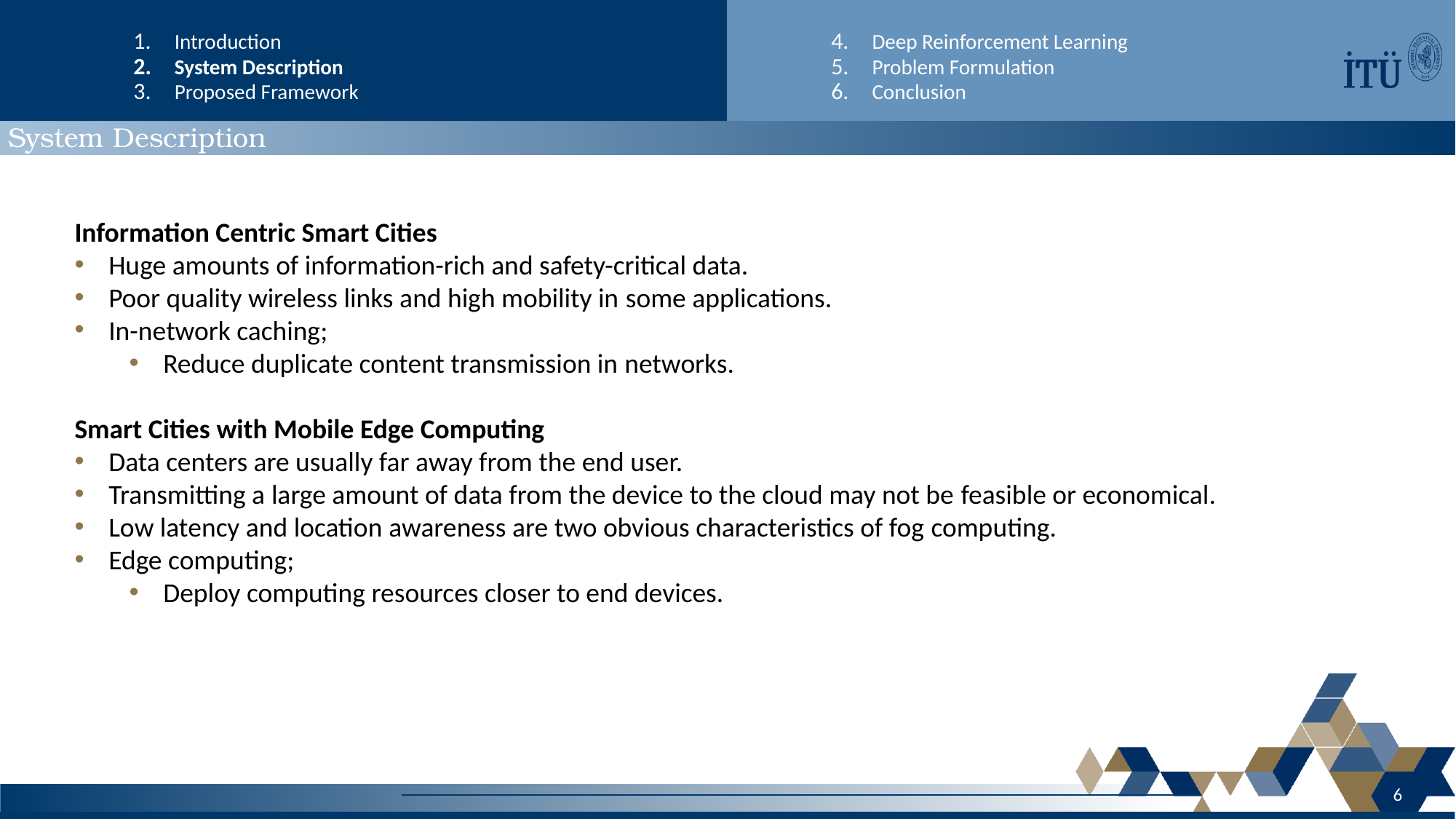

Introduction
System Description
Proposed Framework

Deep Reinforcement Learning
Problem Formulation
Conclusion

System Description

Information Centric Smart Cities
Huge amounts of information-rich and safety-critical data.
Poor quality wireless links and high mobility in some applications.
In-network caching;
Reduce duplicate content transmission in networks.

Smart Cities with Mobile Edge Computing
Data centers are usually far away from the end user.
Transmitting a large amount of data from the device to the cloud may not be feasible or economical.
Low latency and location awareness are two obvious characteristics of fog computing.
Edge computing;
Deploy computing resources closer to end devices.

6